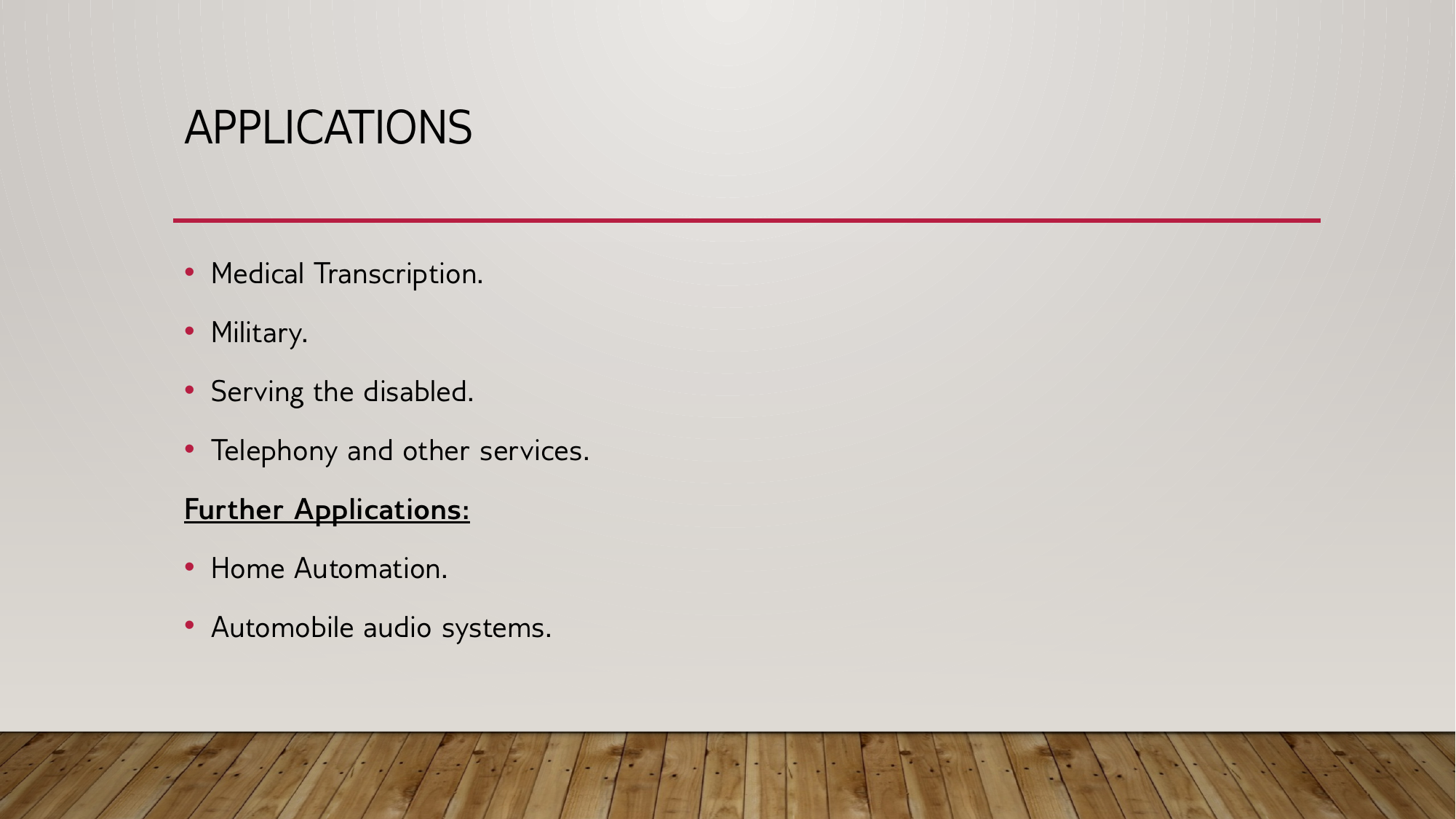

# Applications
Medical Transcription.
Military.
Serving the disabled.
Telephony and other services.
Further Applications:
Home Automation.
Automobile audio systems.